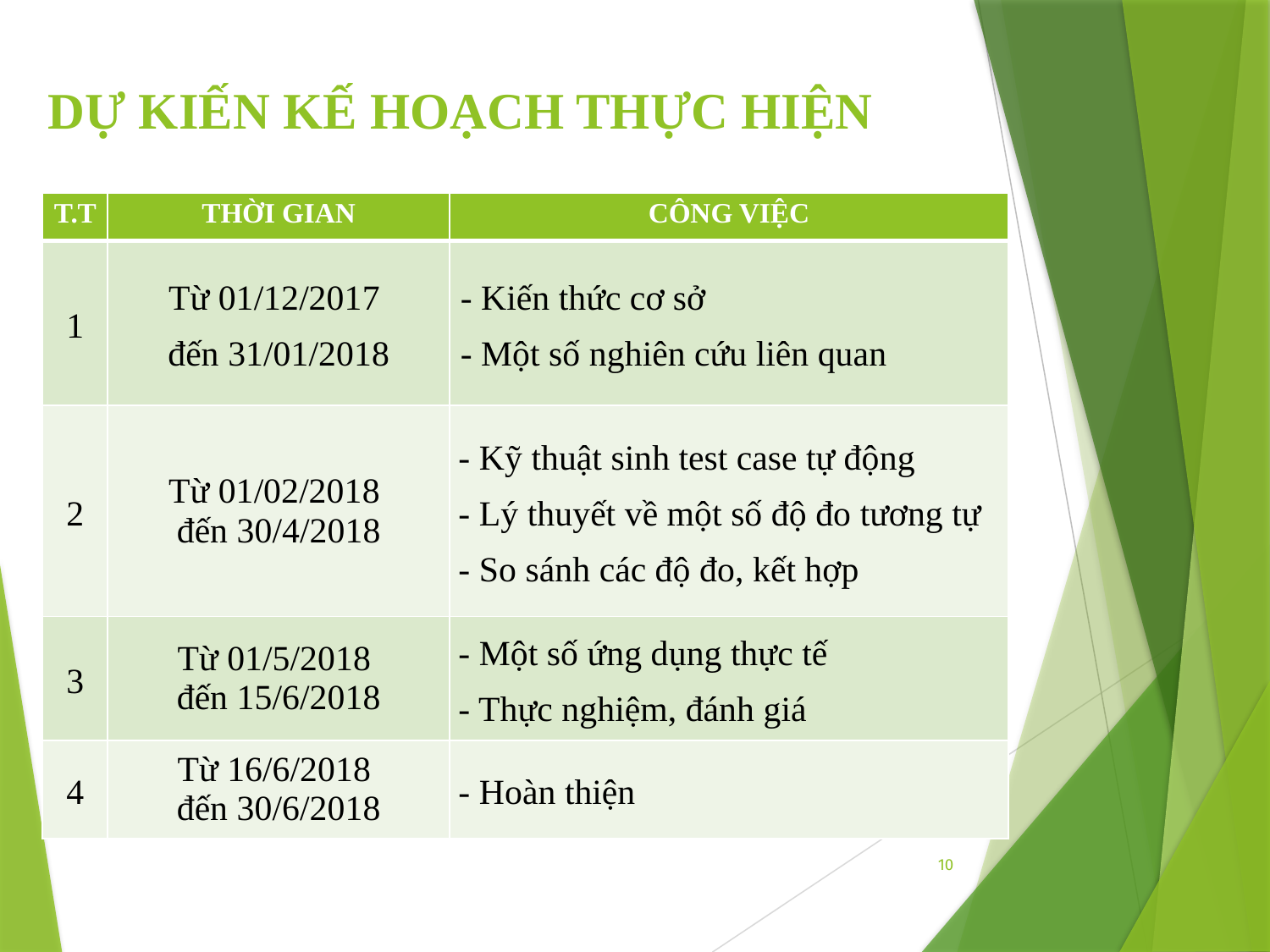

# DỰ KIẾN KẾ HOẠCH THỰC HIỆN
| T.T | THỜI GIAN | CÔNG VIỆC |
| --- | --- | --- |
| 1 | Từ 01/12/2017 đến 31/01/2018 | - Kiến thức cơ sở - Một số nghiên cứu liên quan |
| 2 | Từ 01/02/2018 đến 30/4/2018 | - Kỹ thuật sinh test case tự động - Lý thuyết về một số độ đo tương tự - So sánh các độ đo, kết hợp |
| 3 | Từ 01/5/2018 đến 15/6/2018 | - Một số ứng dụng thực tế - Thực nghiệm, đánh giá |
| 4 | Từ 16/6/2018 đến 30/6/2018 | - Hoàn thiện |
10